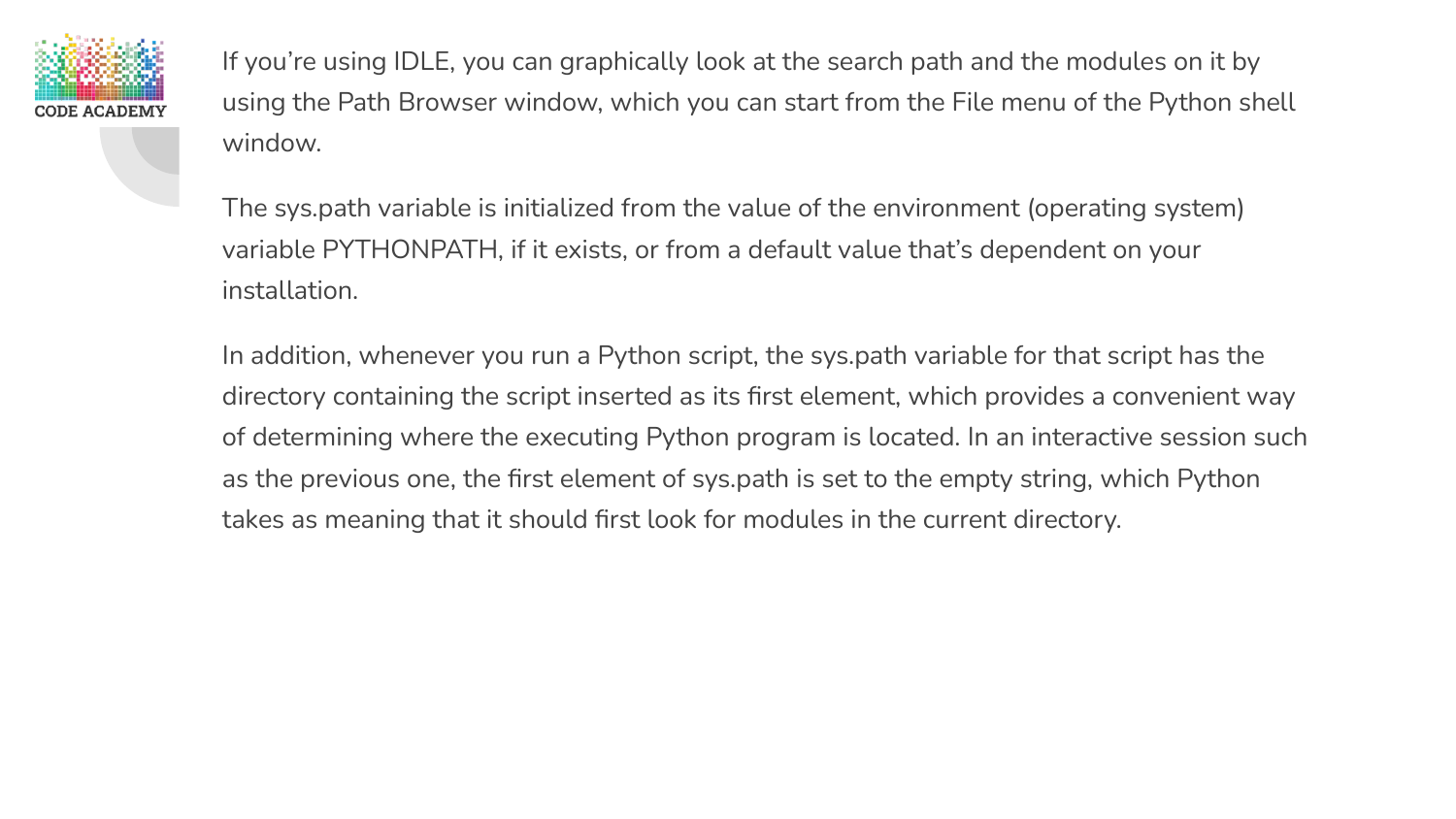

If you’re using IDLE, you can graphically look at the search path and the modules on it by using the Path Browser window, which you can start from the File menu of the Python shell window.
The sys.path variable is initialized from the value of the environment (operating system) variable PYTHONPATH, if it exists, or from a default value that’s dependent on your installation.
In addition, whenever you run a Python script, the sys.path variable for that script has the directory containing the script inserted as its first element, which provides a convenient way of determining where the executing Python program is located. In an interactive session such as the previous one, the first element of sys.path is set to the empty string, which Python takes as meaning that it should first look for modules in the current directory.